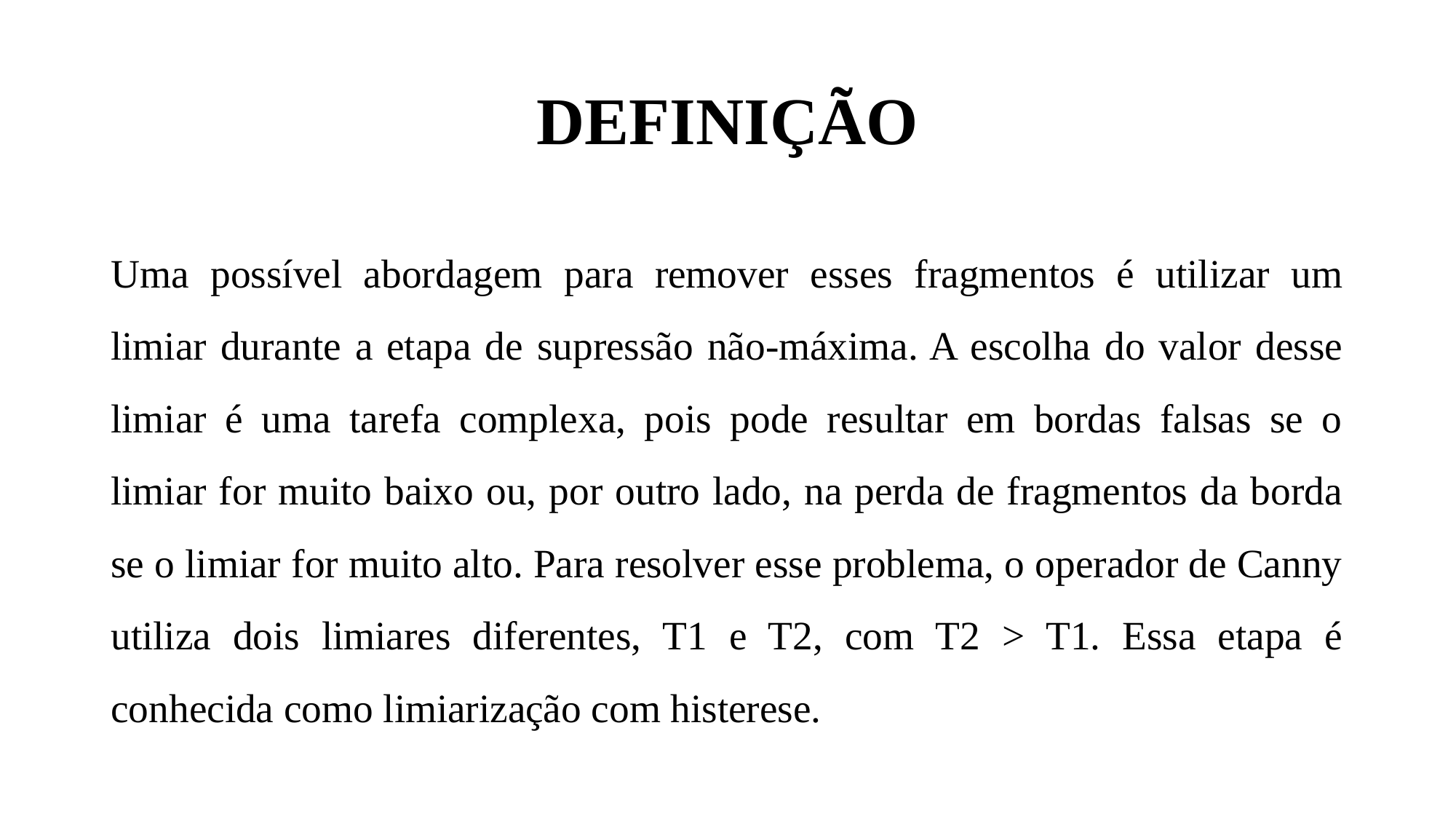

# DEFINIÇÃO
Uma possível abordagem para remover esses fragmentos é utilizar um limiar durante a etapa de supressão não-máxima. A escolha do valor desse limiar é uma tarefa complexa, pois pode resultar em bordas falsas se o limiar for muito baixo ou, por outro lado, na perda de fragmentos da borda se o limiar for muito alto. Para resolver esse problema, o operador de Canny utiliza dois limiares diferentes, T1 e T2, com T2 > T1. Essa etapa é conhecida como limiarização com histerese.